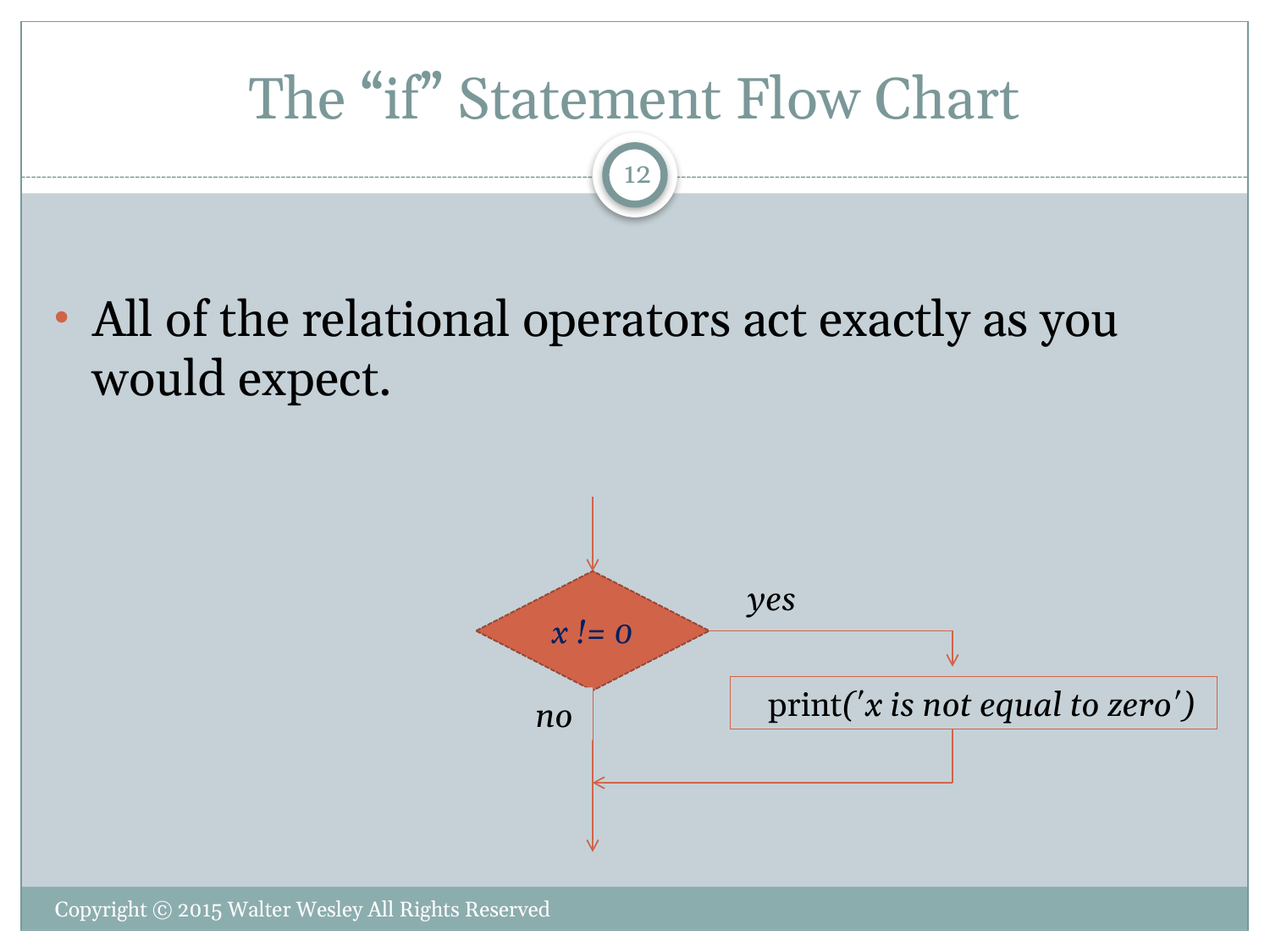

# The “if” Statement Flow Chart
12

All of the relational operators act exactly as you would expect.

x != 0

yes

x != 0

yes
print(′x is not equal to zero′)
print(′x is not equal to zero′)
no
no
Copyright © 2015 Walter Wesley All Rights Reserved